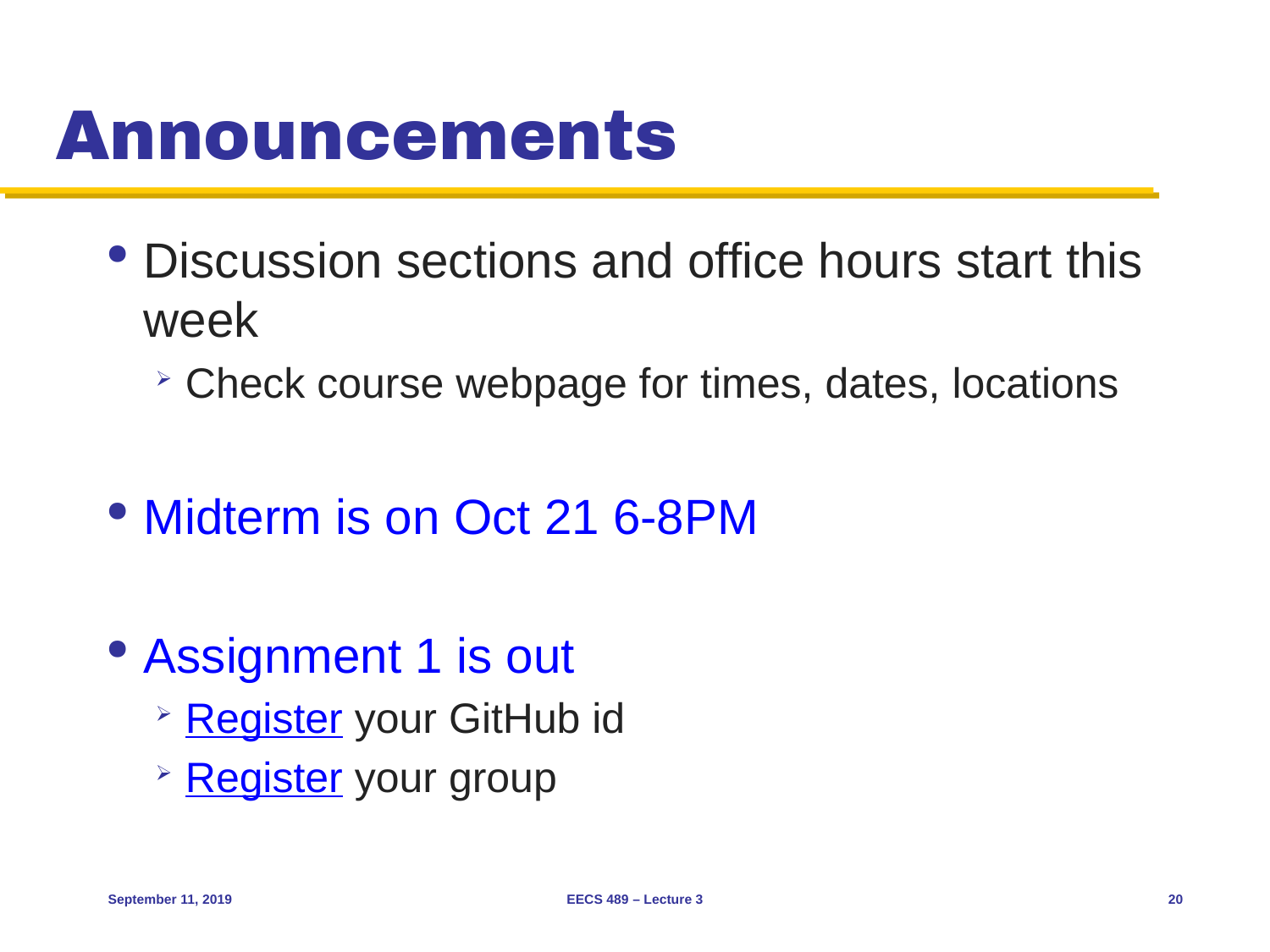

# Announcements
Discussion sections and office hours start this week
Check course webpage for times, dates, locations

Midterm is on Oct 21 6-8PM

Assignment 1 is out
Register your GitHub id
Register your group

September 11, 2019
EECS 489 – Lecture 3
20